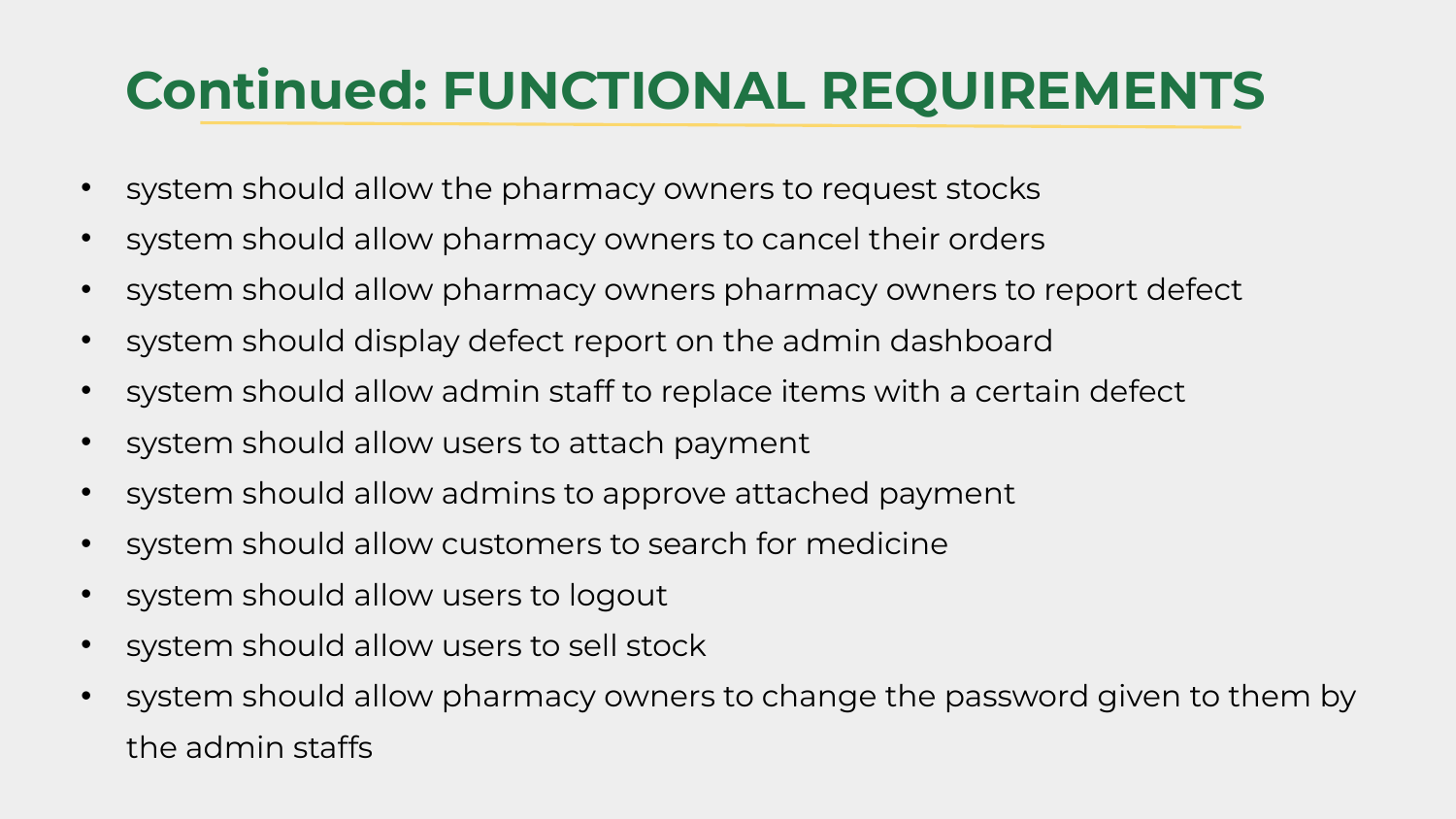

Continued: FUNCTIONAL REQUIREMENTS
system should allow the pharmacy owners to request stocks
system should allow pharmacy owners to cancel their orders
system should allow pharmacy owners pharmacy owners to report defect
system should display defect report on the admin dashboard
system should allow admin staff to replace items with a certain defect
system should allow users to attach payment
system should allow admins to approve attached payment
system should allow customers to search for medicine
system should allow users to logout
system should allow users to sell stock
system should allow pharmacy owners to change the password given to them by the admin staffs